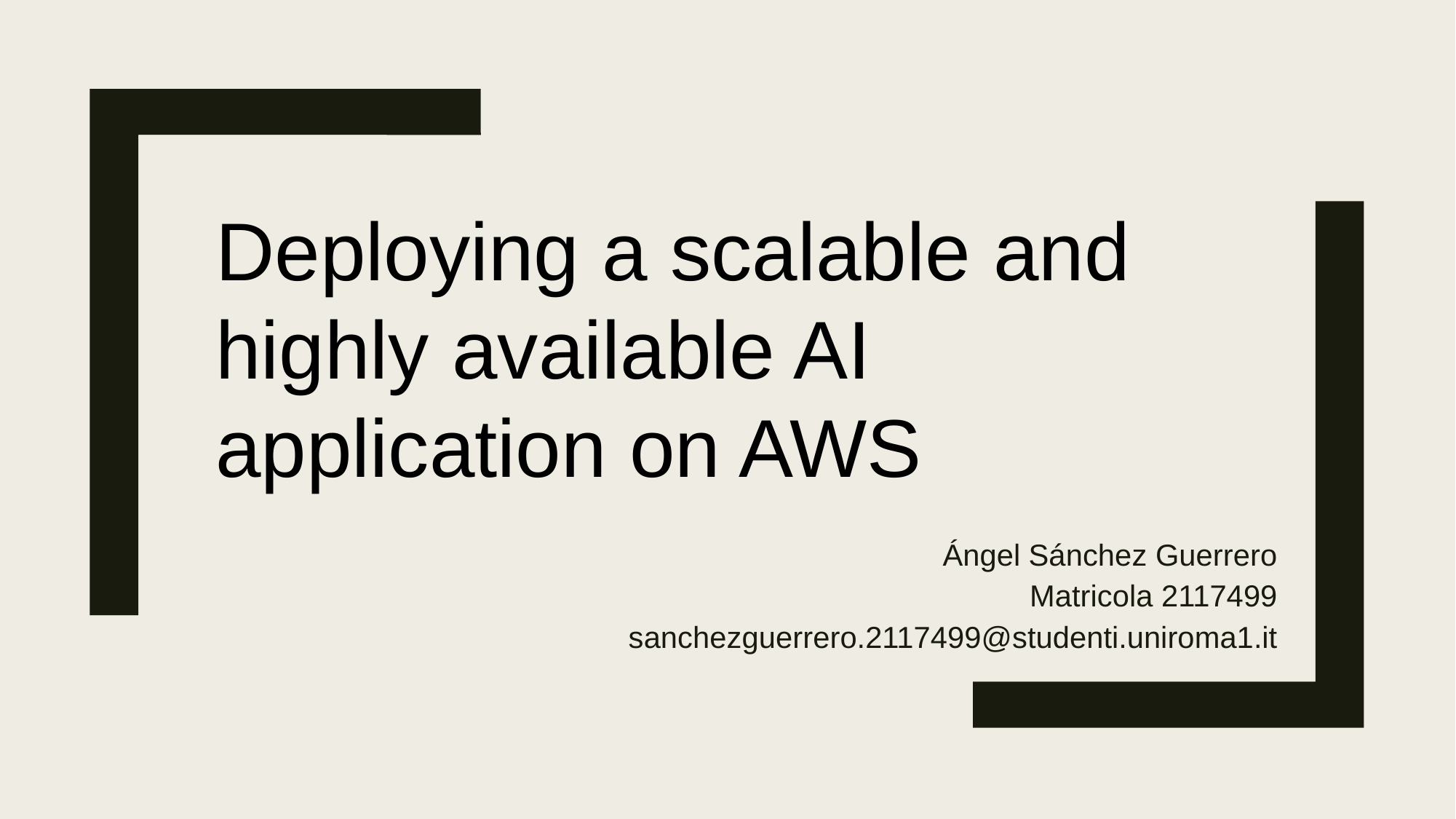

Deploying a scalable and highly available AI application on AWS
Ángel Sánchez Guerrero
Matricola 2117499
sanchezguerrero.2117499@studenti.uniroma1.it